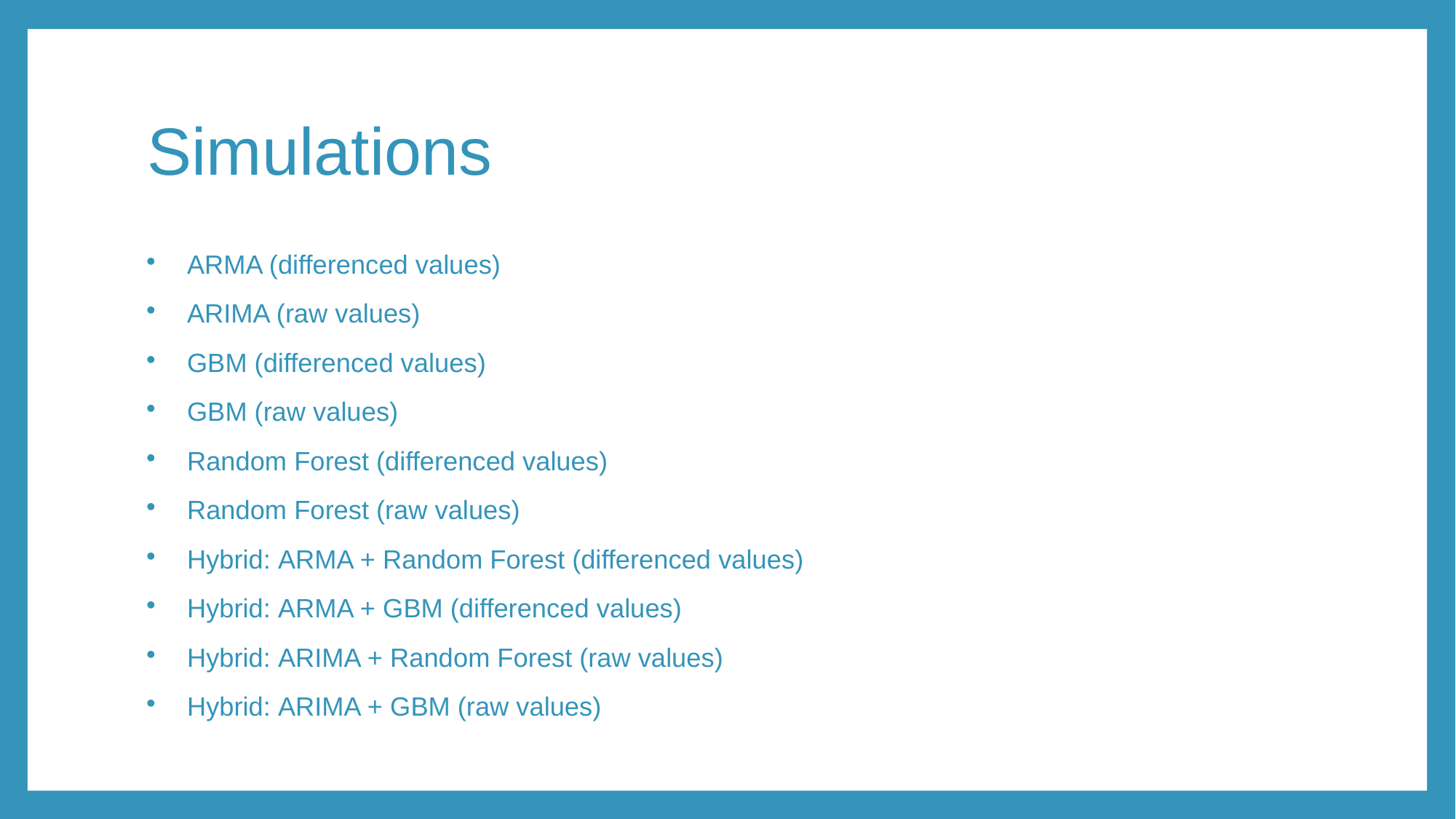

# Simulations
ARMA (differenced values)
ARIMA (raw values)
GBM (differenced values)
GBM (raw values)
Random Forest (differenced values)
Random Forest (raw values)
Hybrid: ARMA + Random Forest (differenced values)
Hybrid: ARMA + GBM (differenced values)
Hybrid: ARIMA + Random Forest (raw values)
Hybrid: ARIMA + GBM (raw values)